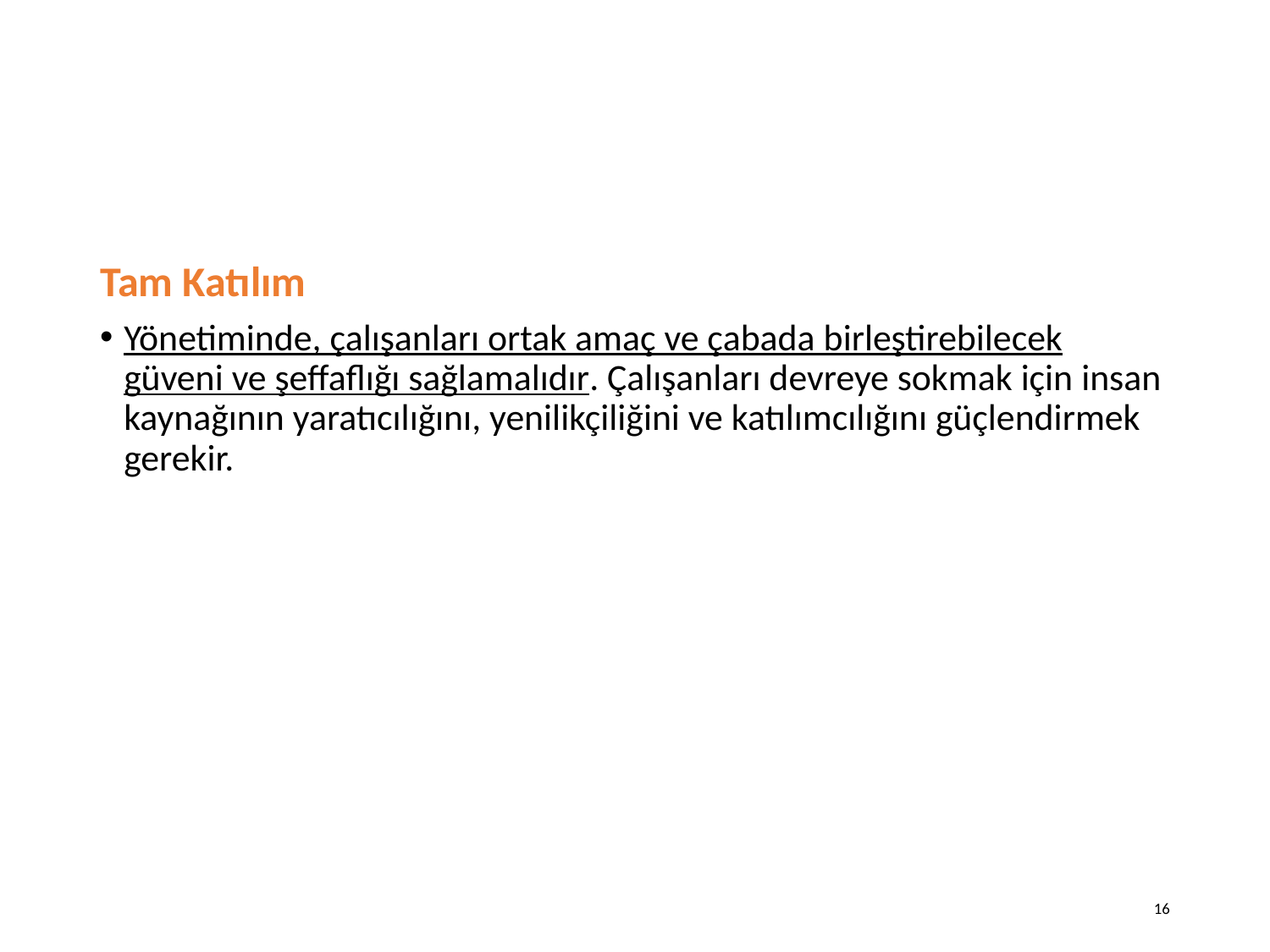

Tam Katılım
Yönetiminde, çalışanları ortak amaç ve çabada birleştirebilecek güveni ve şeffaflığı sağlamalıdır. Çalışanları devreye sokmak için insan kaynağının yaratıcılığını, yenilikçiliğini ve katılımcılığını güçlendirmek gerekir.
16